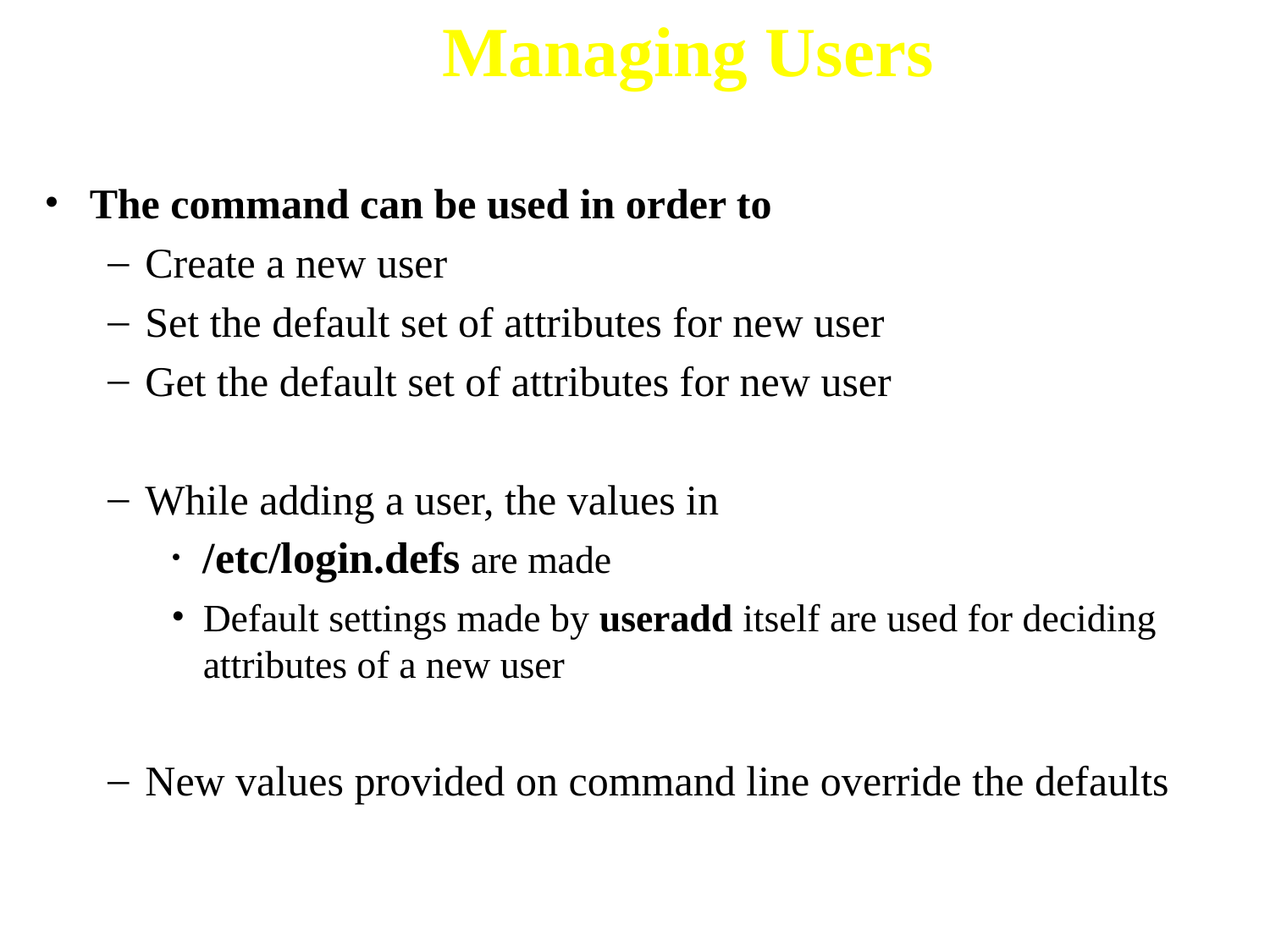

# Managing Users
The command can be used in order to
Create a new user
Set the default set of attributes for new user
Get the default set of attributes for new user

While adding a user, the values in
/etc/login.defs are made
Default settings made by useradd itself are used for deciding attributes of a new user

New values provided on command line override the defaults